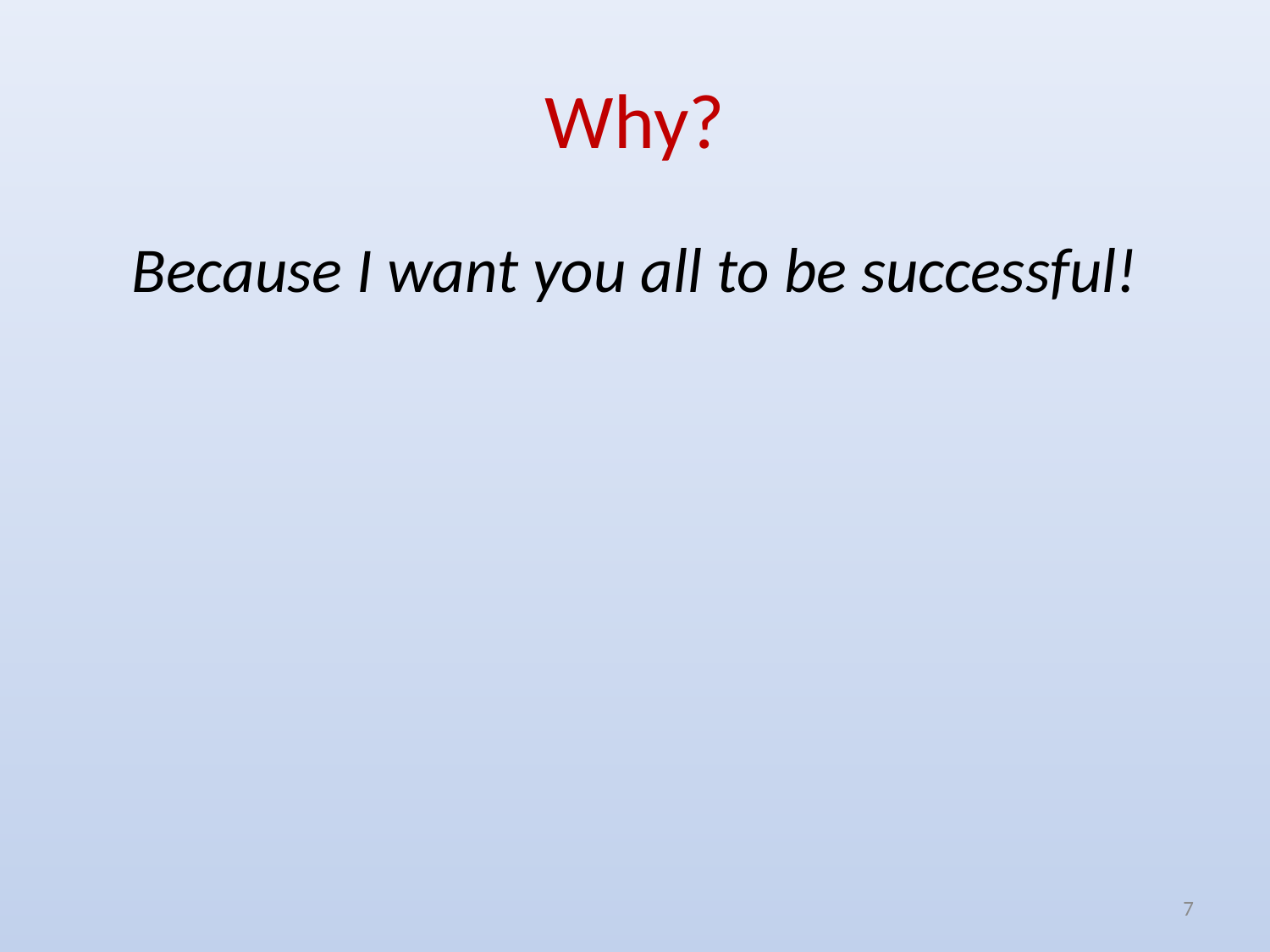

# Why?
Because I want you all to be successful!
7